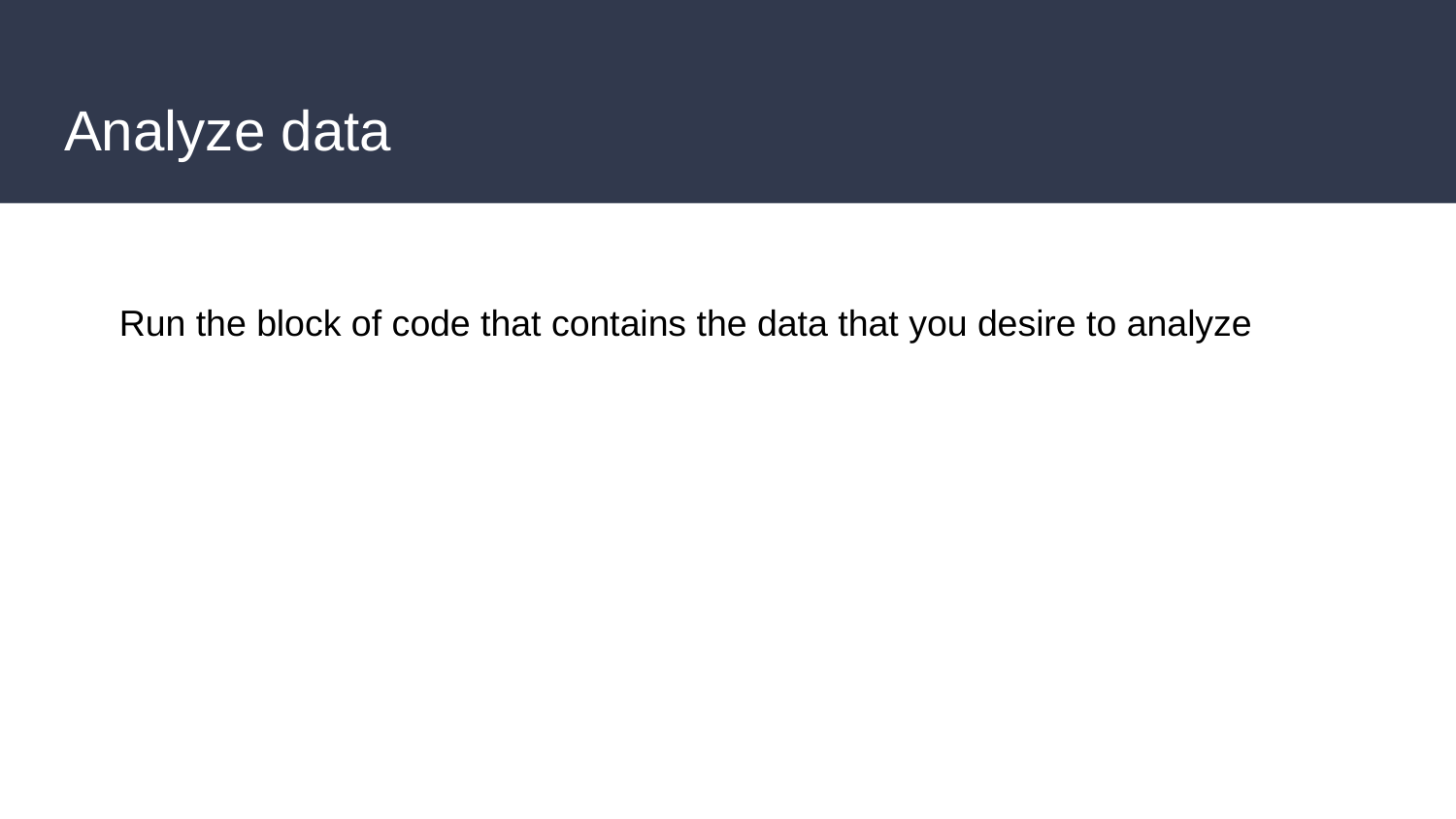

# Analyze data
Run the block of code that contains the data that you desire to analyze